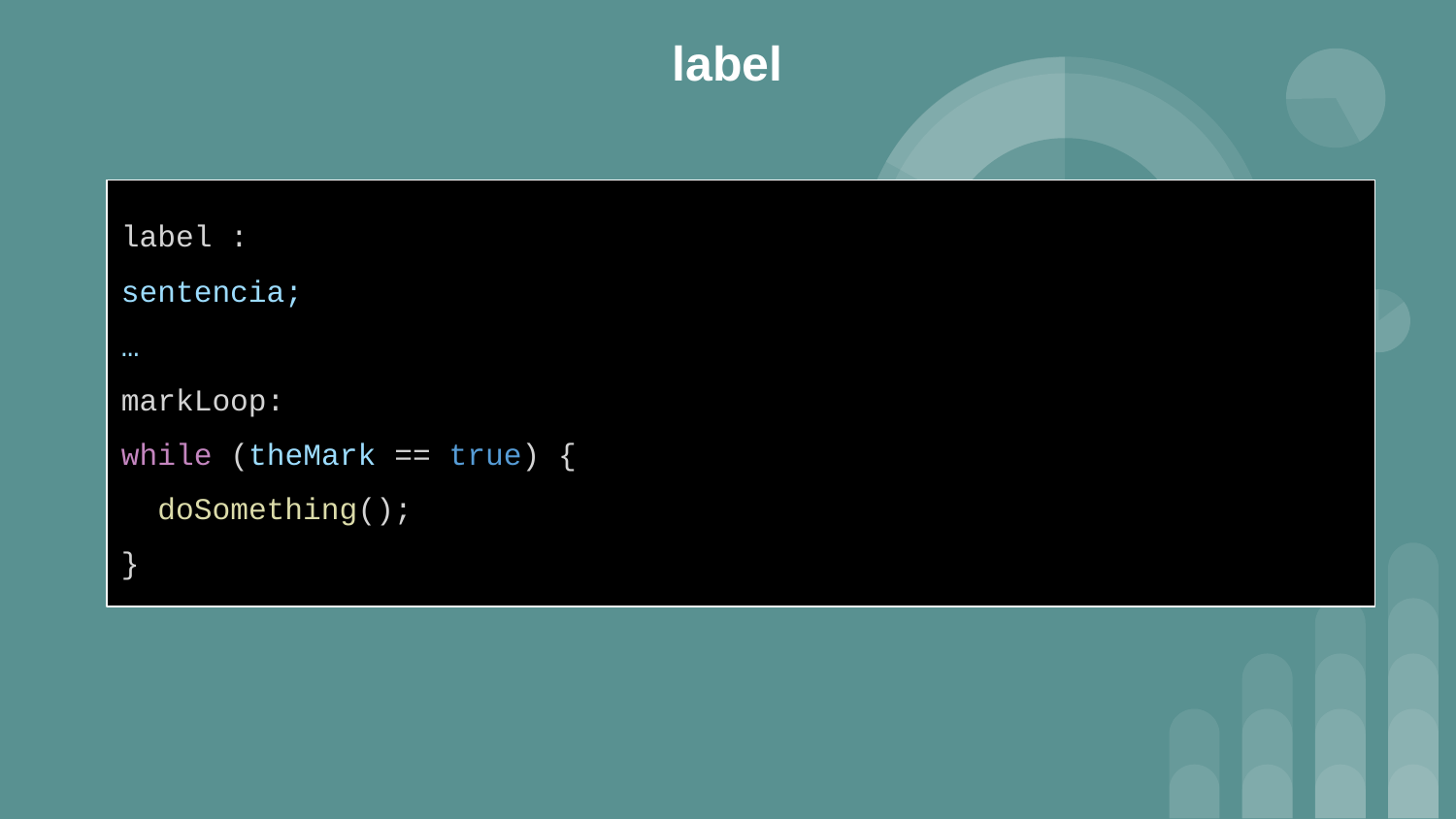

# label

label :
sentencia;
…
markLoop:
while (theMark == true) {
  doSomething();
}